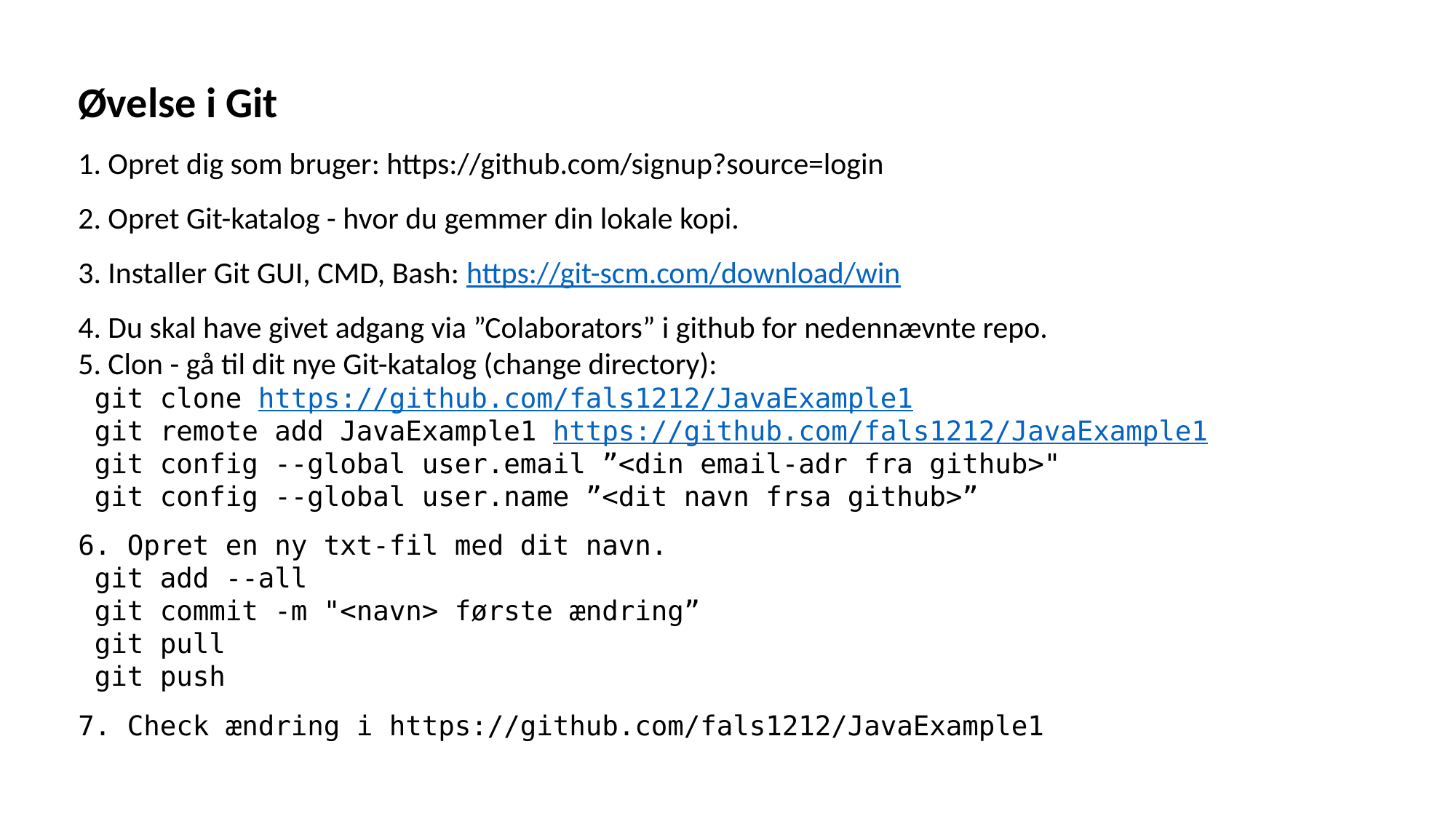

Øvelse i Git
1. Opret dig som bruger: https://github.com/signup?source=login
2. Opret Git-katalog - hvor du gemmer din lokale kopi.
3. Installer Git GUI, CMD, Bash: https://git-scm.com/download/win
4. Du skal have givet adgang via ”Colaborators” i github for nedennævnte repo.
5. Clon - gå til dit nye Git-katalog (change directory):
 git clone https://github.com/fals1212/JavaExample1
 git remote add JavaExample1 https://github.com/fals1212/JavaExample1
 git config --global user.email ”<din email-adr fra github>"
 git config --global user.name ”<dit navn frsa github>”
6. Opret en ny txt-fil med dit navn.
 git add --all
 git commit -m "<navn> første ændring”
 git pull
 git push
7. Check ændring i https://github.com/fals1212/JavaExample1